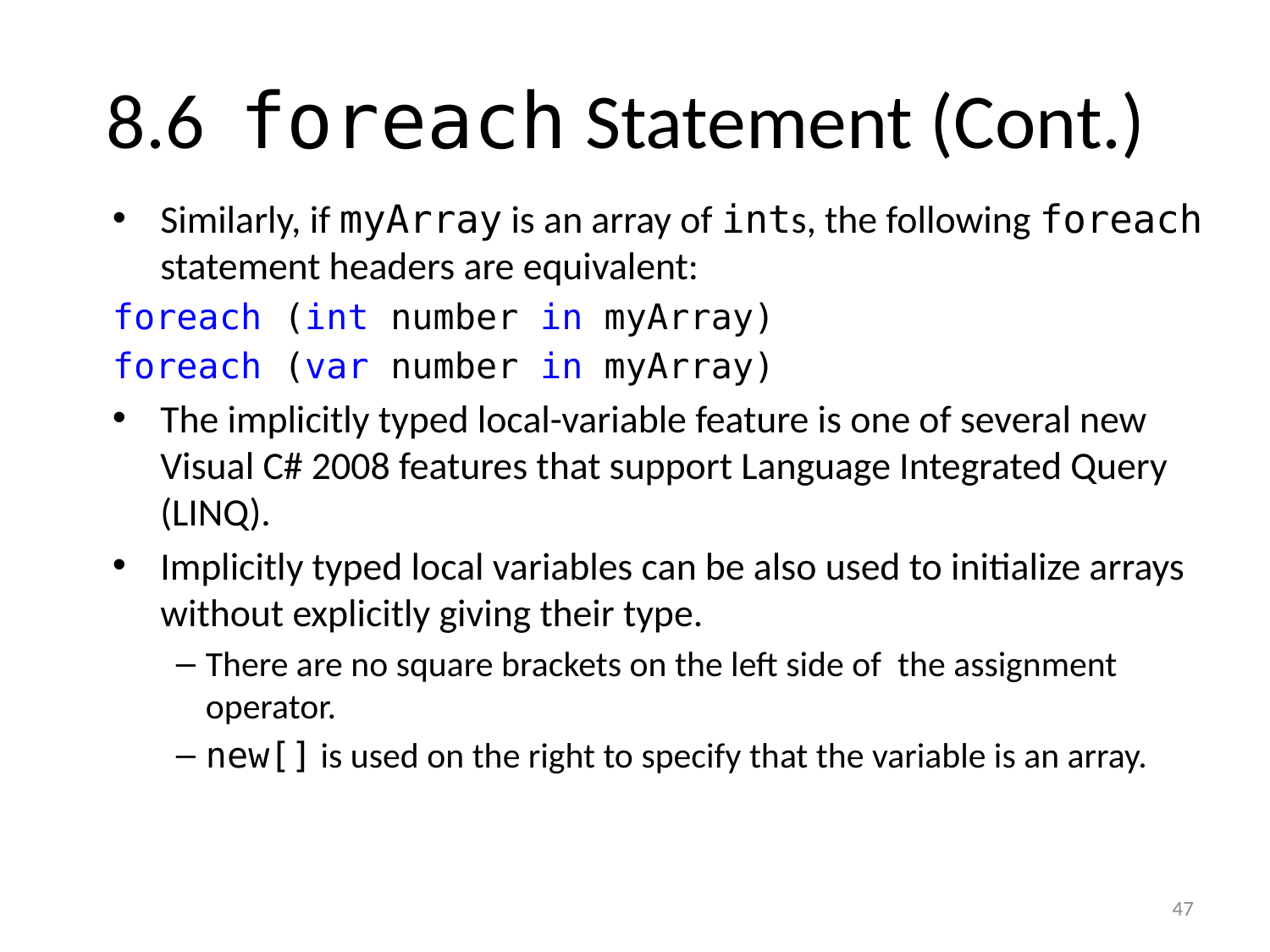

# 8.6  foreach Statement (Cont.)
Similarly, if myArray is an array of ints, the following foreach statement headers are equivalent:
foreach (int number in myArray)
foreach (var number in myArray)
The implicitly typed local-variable feature is one of several new Visual C# 2008 features that support Language Integrated Query (LINQ).
Implicitly typed local variables can be also used to initialize arrays without explicitly giving their type.
There are no square brackets on the left side of  the assignment operator.
new[] is used on the right to specify that the variable is an array.
47